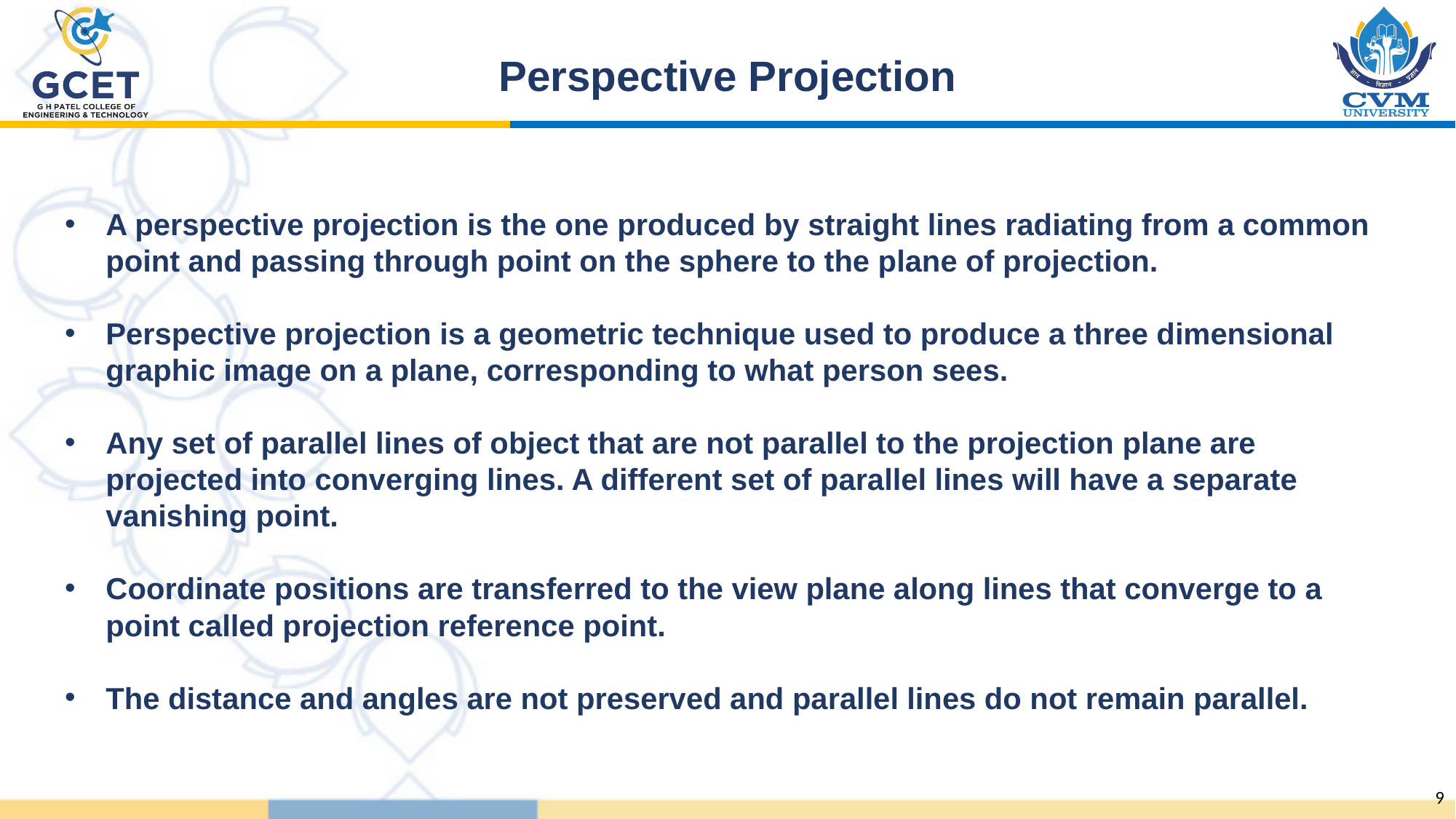

Perspective Projection
A perspective projection is the one produced by straight lines radiating from a common point and passing through point on the sphere to the plane of projection.

Perspective projection is a geometric technique used to produce a three dimensional graphic image on a plane, corresponding to what person sees.

Any set of parallel lines of object that are not parallel to the projection plane are projected into converging lines. A different set of parallel lines will have a separate vanishing point.

Coordinate positions are transferred to the view plane along lines that converge to a point called projection reference point.

The distance and angles are not preserved and parallel lines do not remain parallel.
9